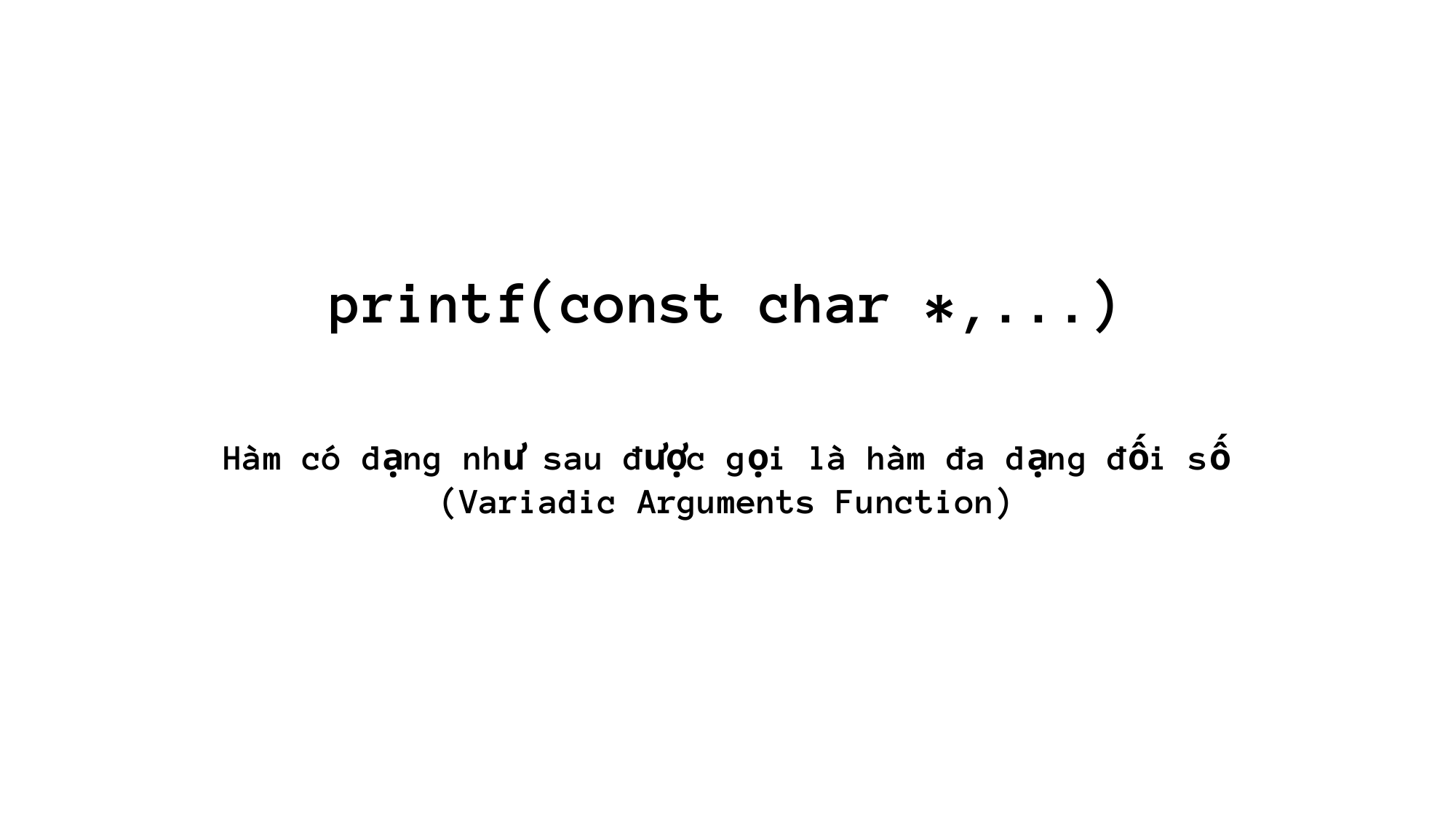

printf(const char *,...)
Hàm có dạng như sau được gọi là hàm đa dạng đối số (Variadic Arguments Function)